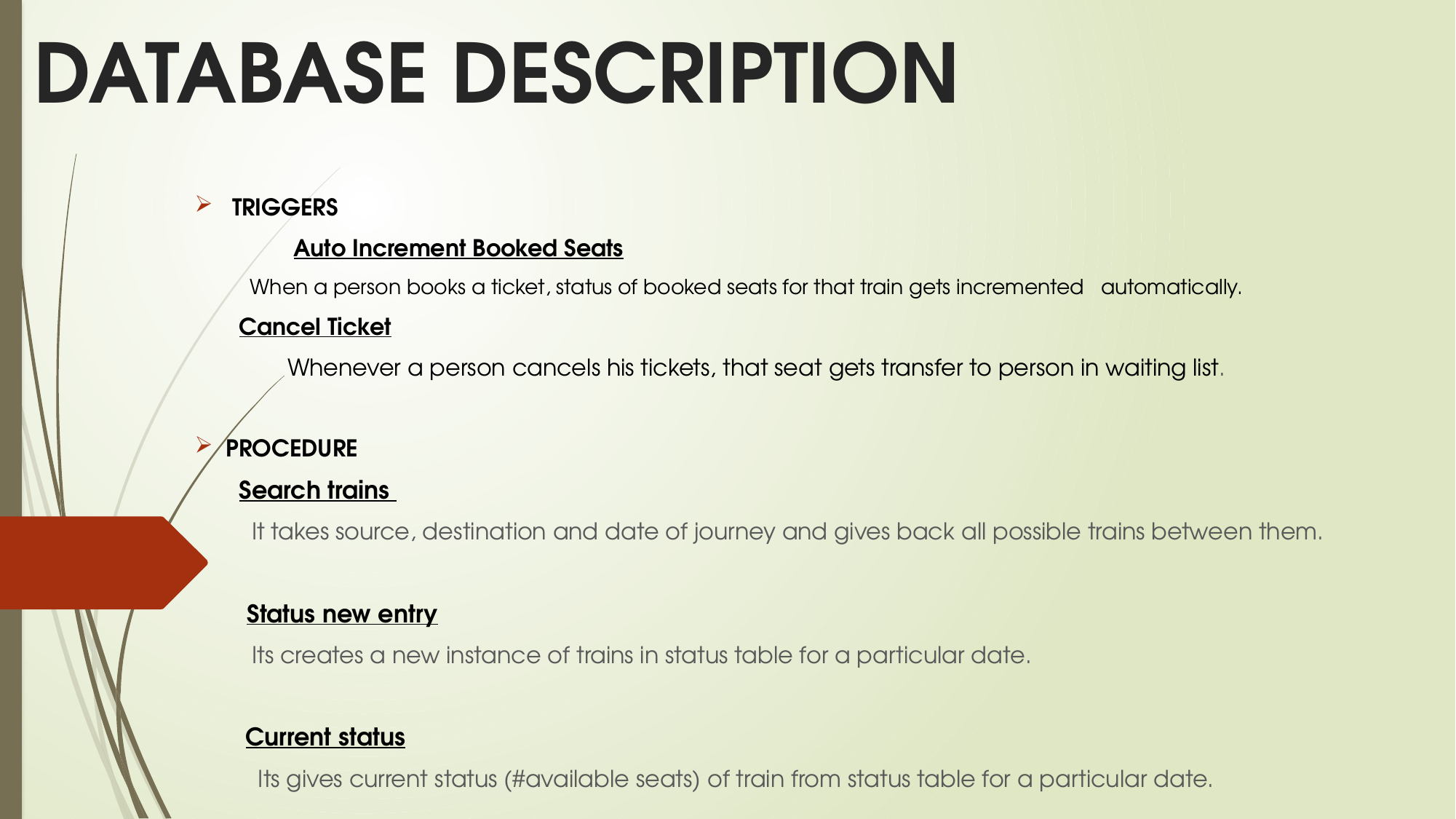

# DATABASE DESCRIPTION
TRIGGERS
	 Auto Increment Booked Seats
 When a person books a ticket, status of booked seats for that train gets incremented   automatically.
       Cancel Ticket
	Whenever a person cancels his tickets, that seat gets transfer to person in waiting list.

PROCEDURE
       Search trains
         It takes source, destination and date of journey and gives back all possible trains between them.

        Status new entry
         Its creates a new instance of trains in status table for a particular date.

        Current status
          Its gives current status (#available seats) of train from status table for a particular date.